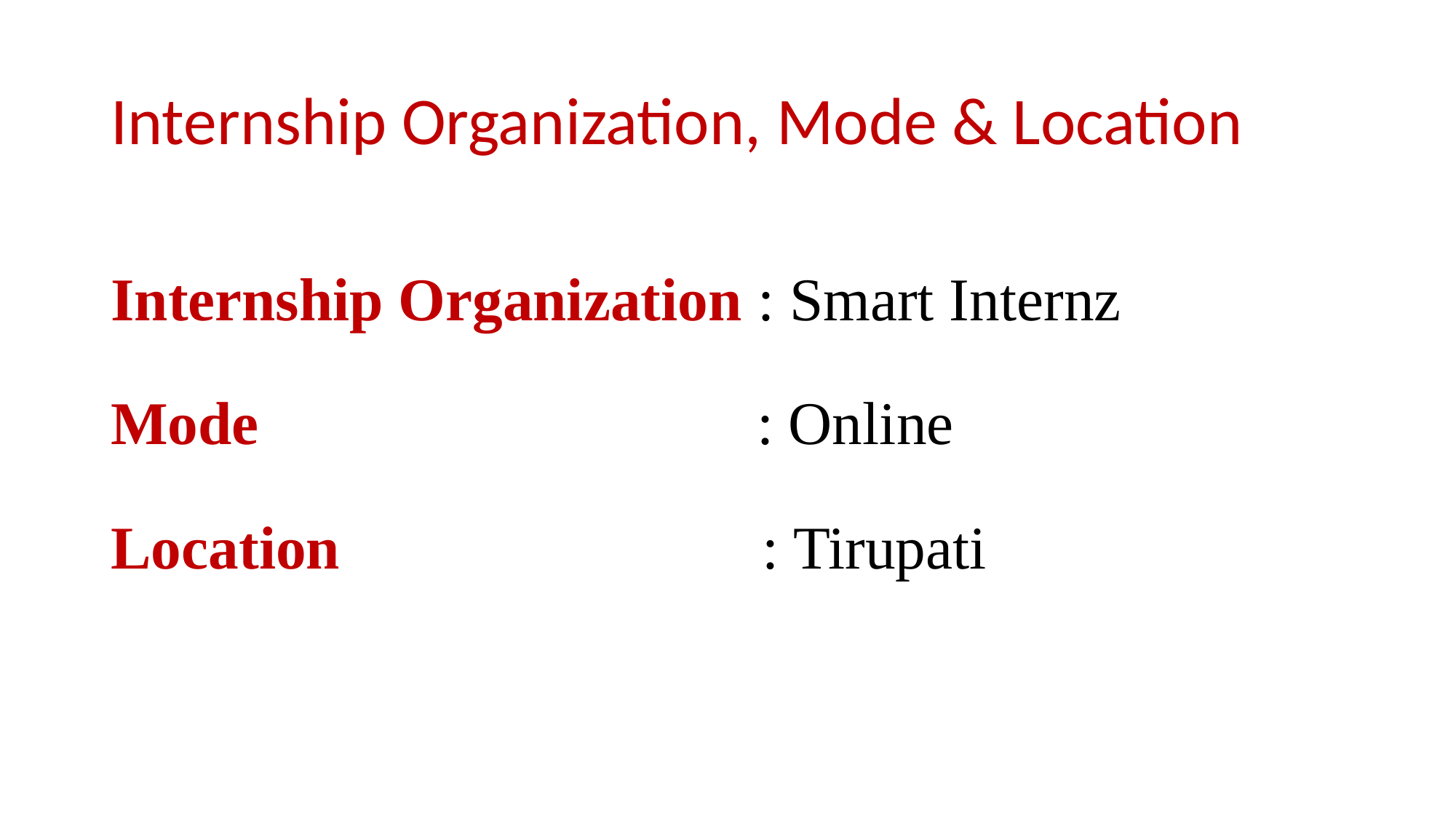

# Internship Organization, Mode & Location
Internship Organization : Smart Internz
Mode                                 : Online
Location                            : Tirupati